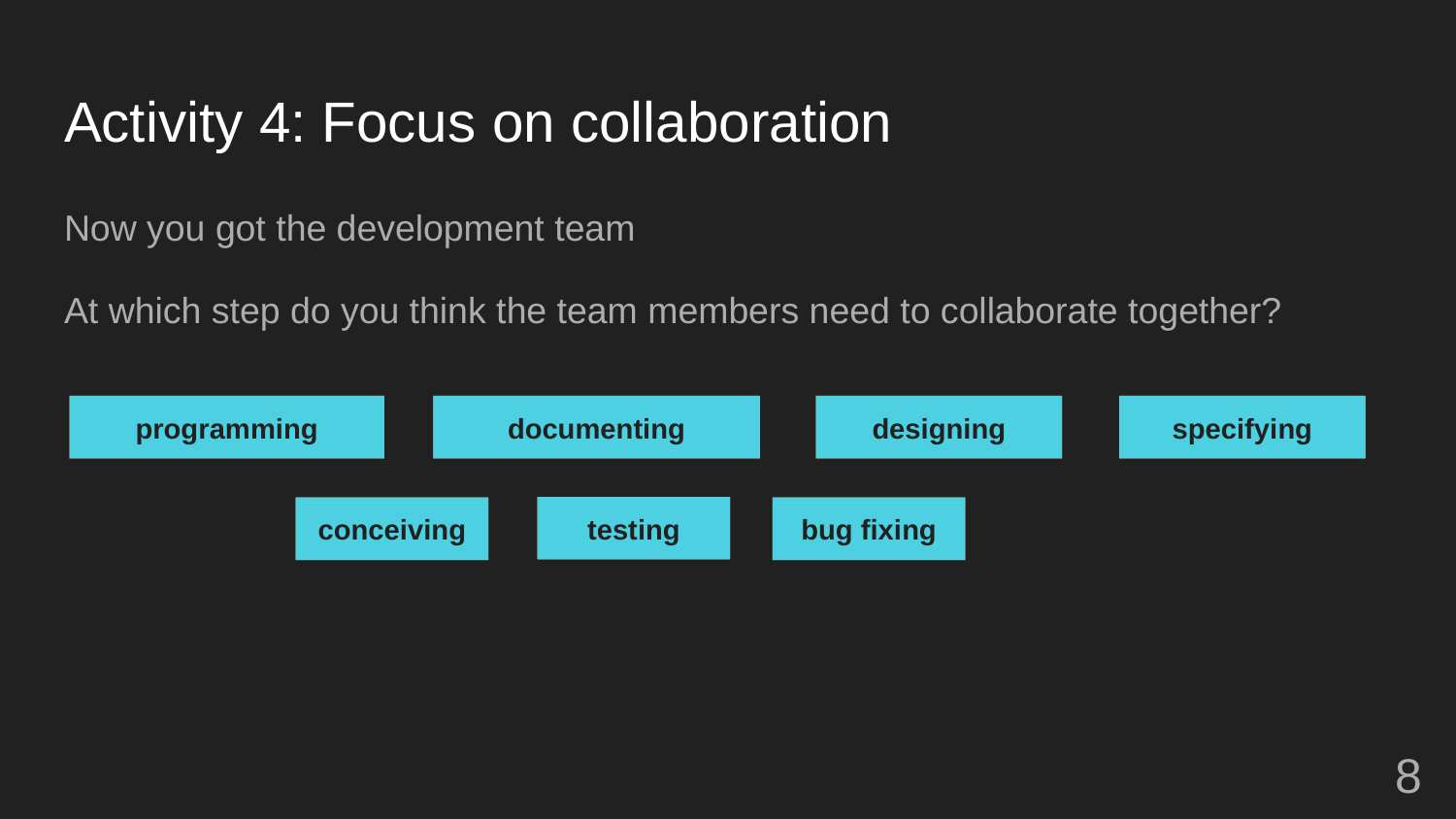

# Activity 4: Focus on collaboration

Now you got the development team
At which step do you think the team members need to collaborate together?

programming
documenting
designing
specifying
testing
conceiving
bug fixing
programming
documenting
designing
specifying
testing
conceiving
bug fixing
8